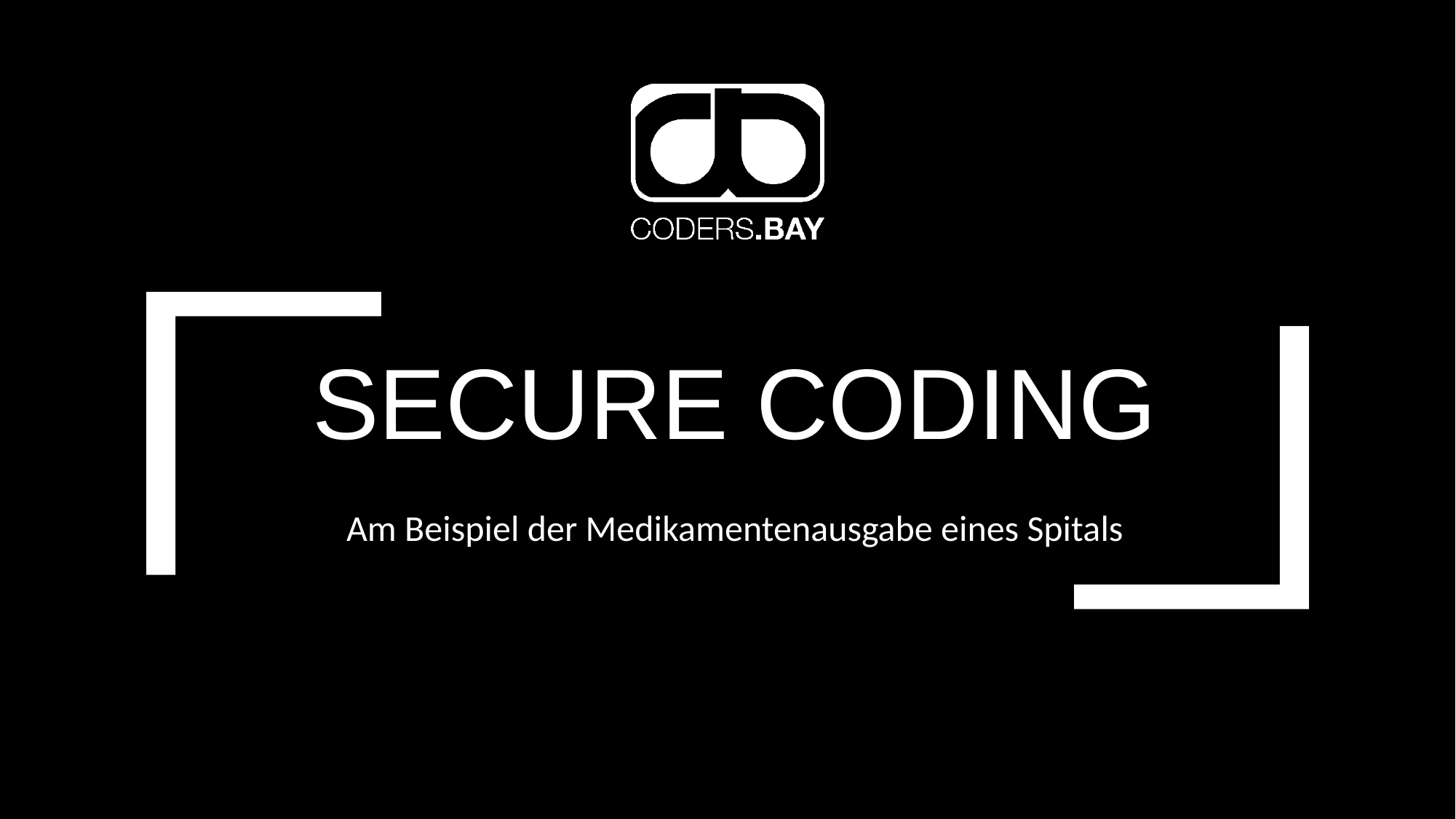

# Secure Coding
Am Beispiel der Medikamentenausgabe eines Spitals